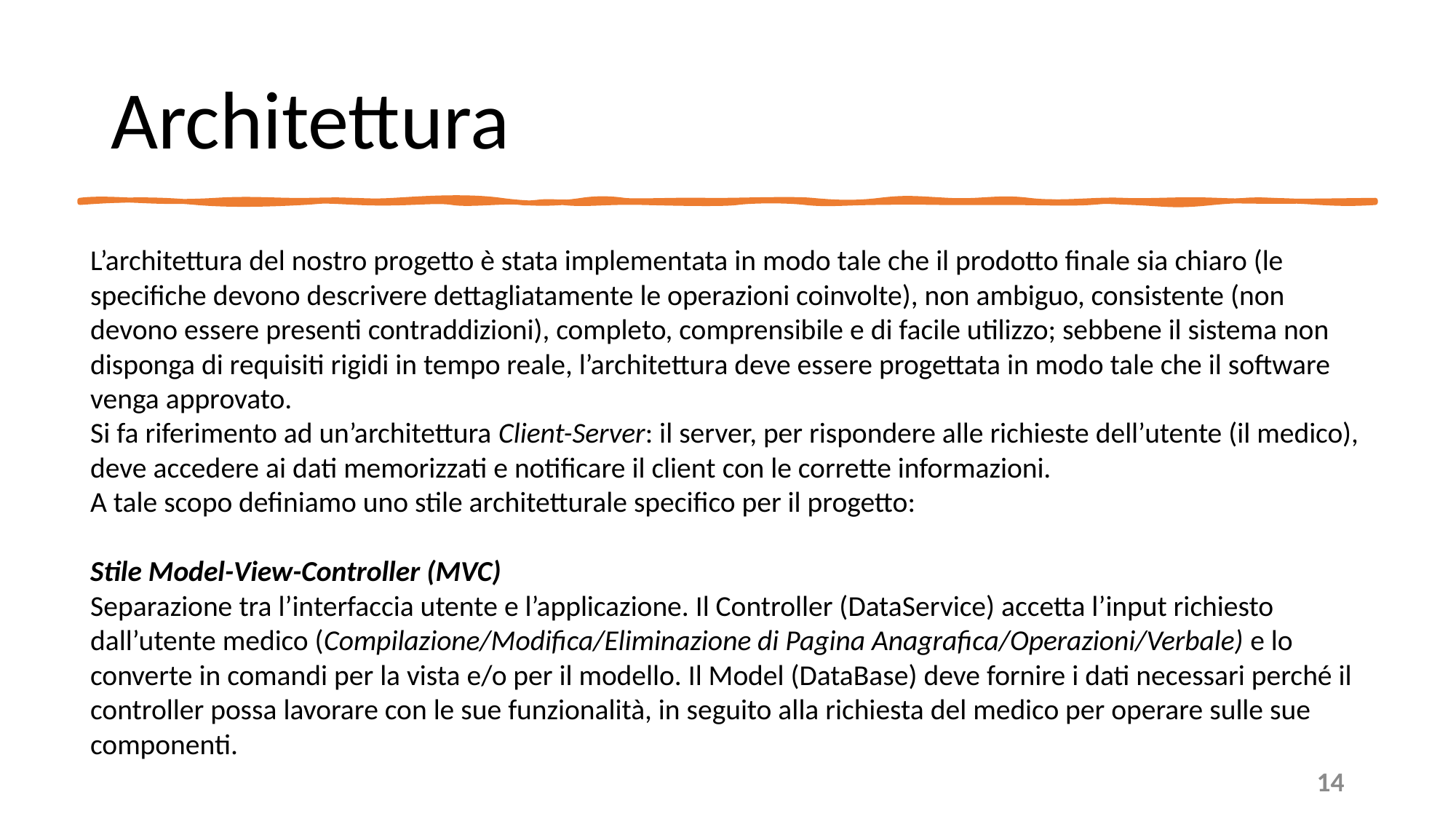

# Architettura

L’architettura del nostro progetto è stata implementata in modo tale che il prodotto finale sia chiaro (le specifiche devono descrivere dettagliatamente le operazioni coinvolte), non ambiguo, consistente (non devono essere presenti contraddizioni), completo, comprensibile e di facile utilizzo; sebbene il sistema non disponga di requisiti rigidi in tempo reale, l’architettura deve essere progettata in modo tale che il software venga approvato.
Si fa riferimento ad un’architettura Client-Server: il server, per rispondere alle richieste dell’utente (il medico), deve accedere ai dati memorizzati e notificare il client con le corrette informazioni.
A tale scopo definiamo uno stile architetturale specifico per il progetto:

Stile Model-View-Controller (MVC)
Separazione tra l’interfaccia utente e l’applicazione. Il Controller (DataService) accetta l’input richiesto dall’utente medico (Compilazione/Modifica/Eliminazione di Pagina Anagrafica/Operazioni/Verbale) e lo converte in comandi per la vista e/o per il modello. Il Model (DataBase) deve fornire i dati necessari perché il controller possa lavorare con le sue funzionalità, in seguito alla richiesta del medico per operare sulle sue componenti.

14